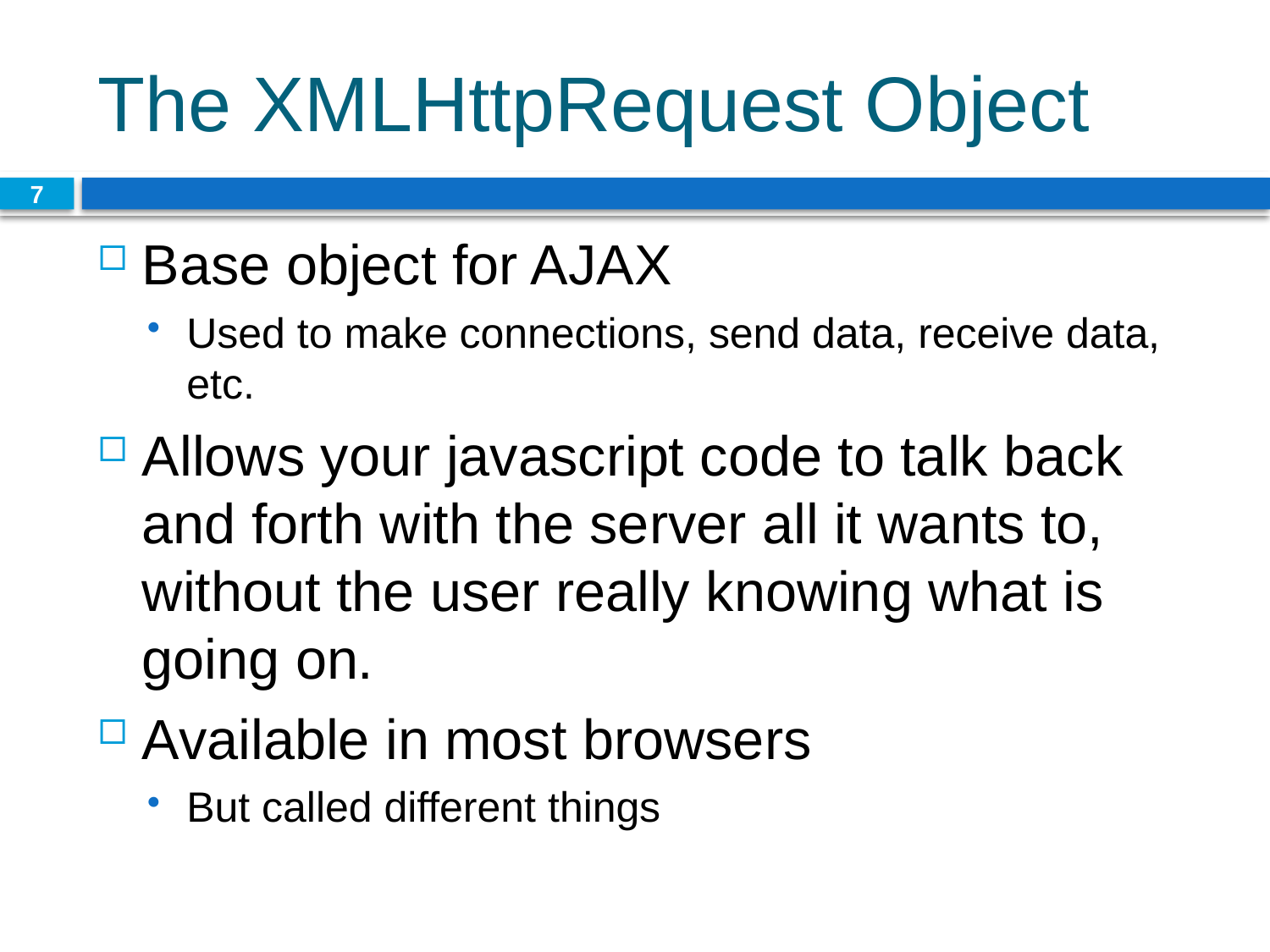

# The XMLHttpRequest Object
7
Base object for AJAX
Used to make connections, send data, receive data, etc.
Allows your javascript code to talk back and forth with the server all it wants to, without the user really knowing what is going on.
Available in most browsers
But called different things